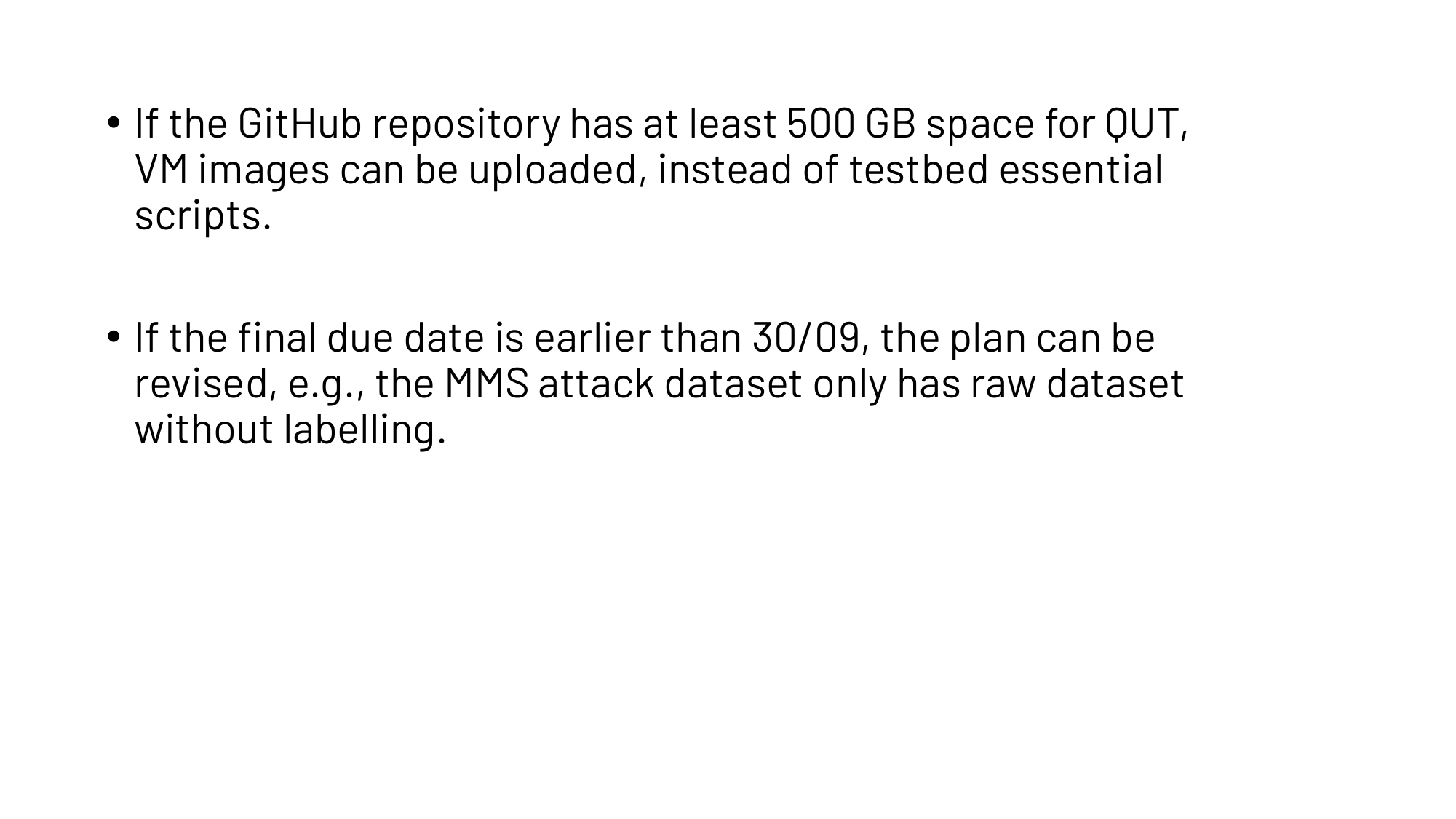

If the GitHub repository has at least 500 GB space for QUT, VM images can be uploaded, instead of testbed essential scripts.

If the final due date is earlier than 30/09, the plan can be revised, e.g., the MMS attack dataset only has raw dataset without labelling.